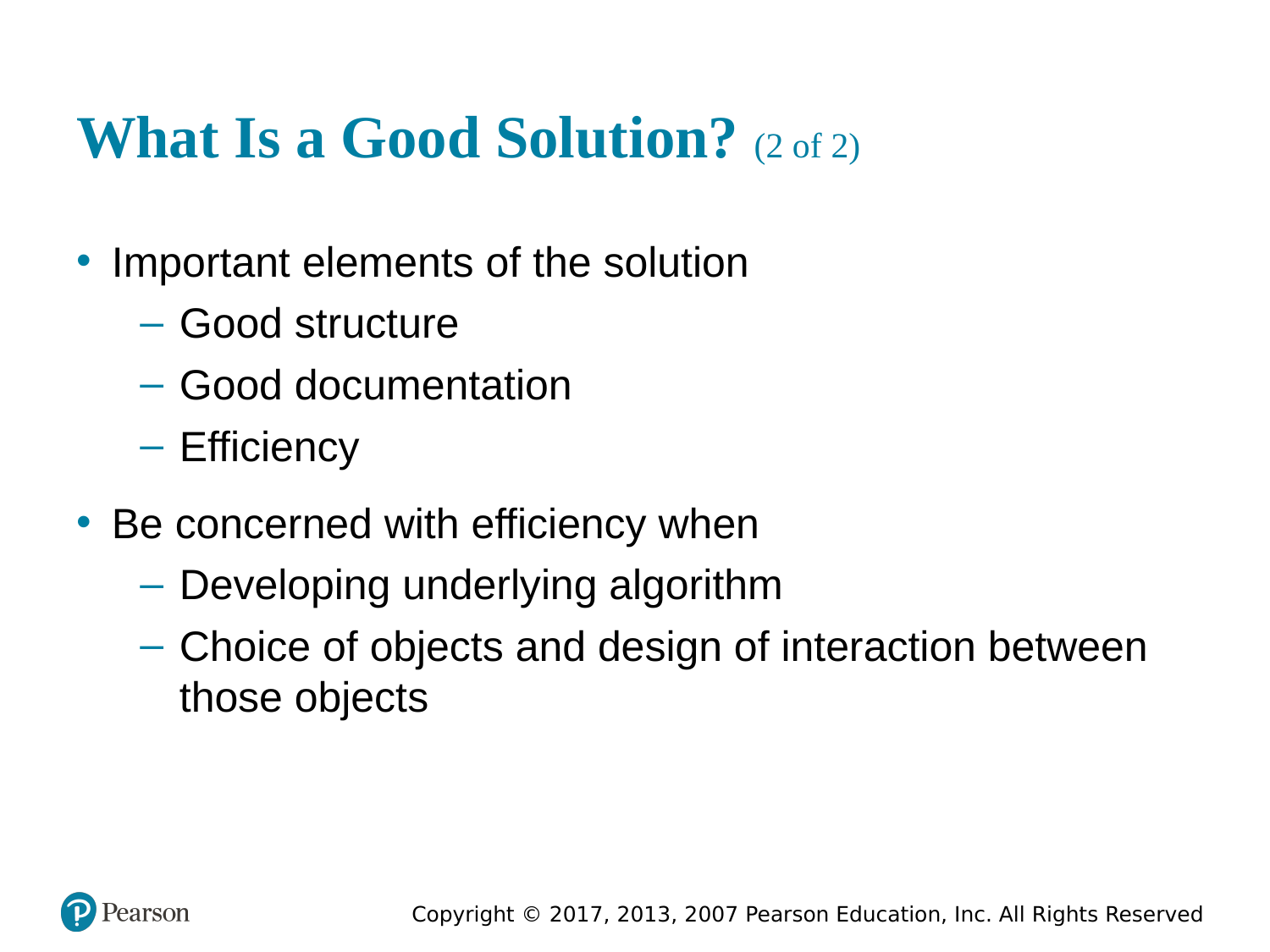

# What Is a Good Solution? (2 of 2)
Important elements of the solution
Good structure
Good documentation
Efficiency
Be concerned with efficiency when
Developing underlying algorithm
Choice of objects and design of interaction between those objects